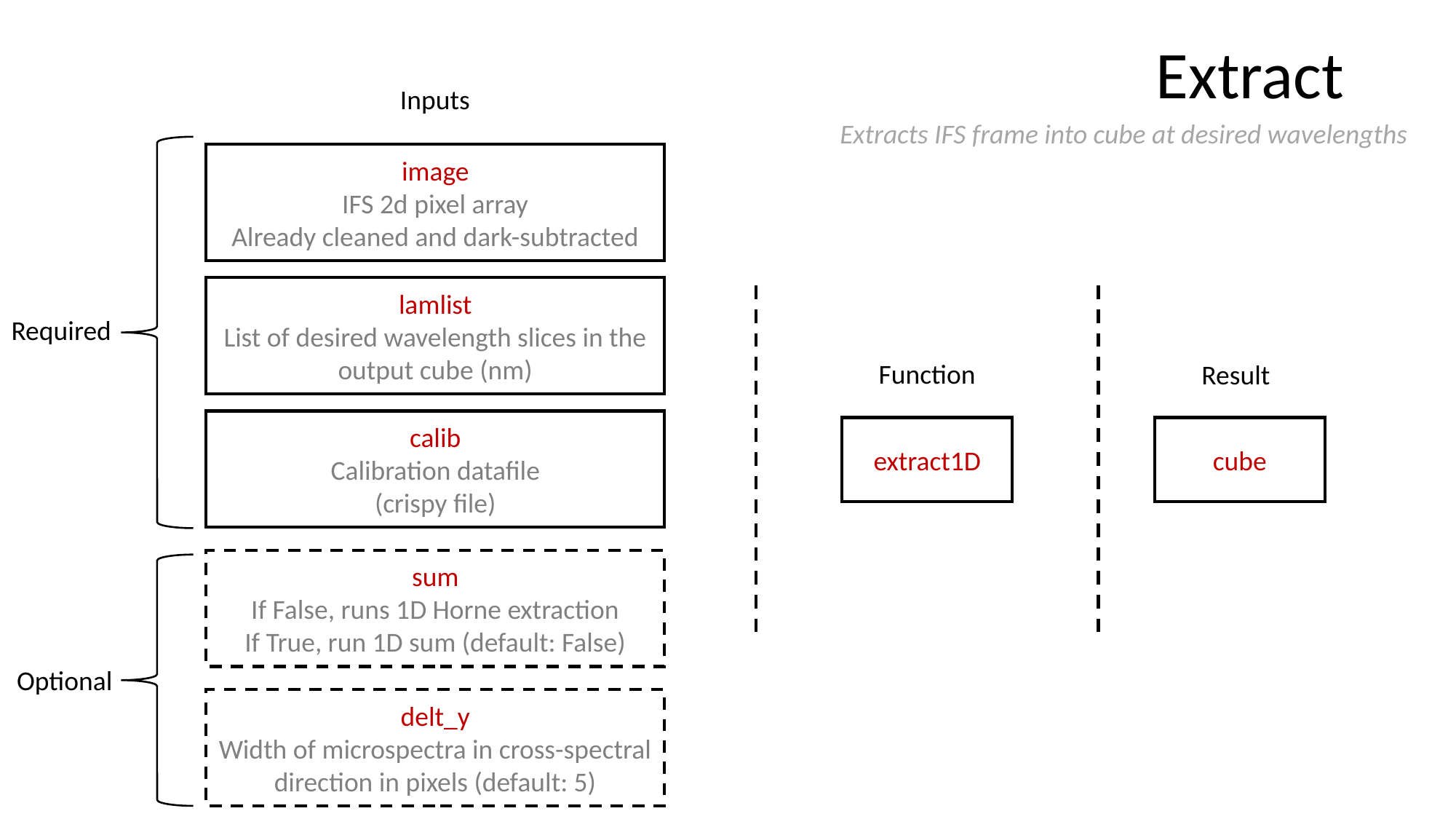

# Extract
Inputs
Extracts IFS frame into cube at desired wavelengths

image
IFS 2d pixel array
Already cleaned and dark-subtracted
lamlist
List of desired wavelength slices in the output cube (nm)
Required
Function
Result
calib
Calibration datafile
(crispy file)
extract1D
cube
sum
If False, runs 1D Horne extraction
If True, run 1D sum (default: False)

Optional
delt_y
Width of microspectra in cross-spectral direction in pixels (default: 5)